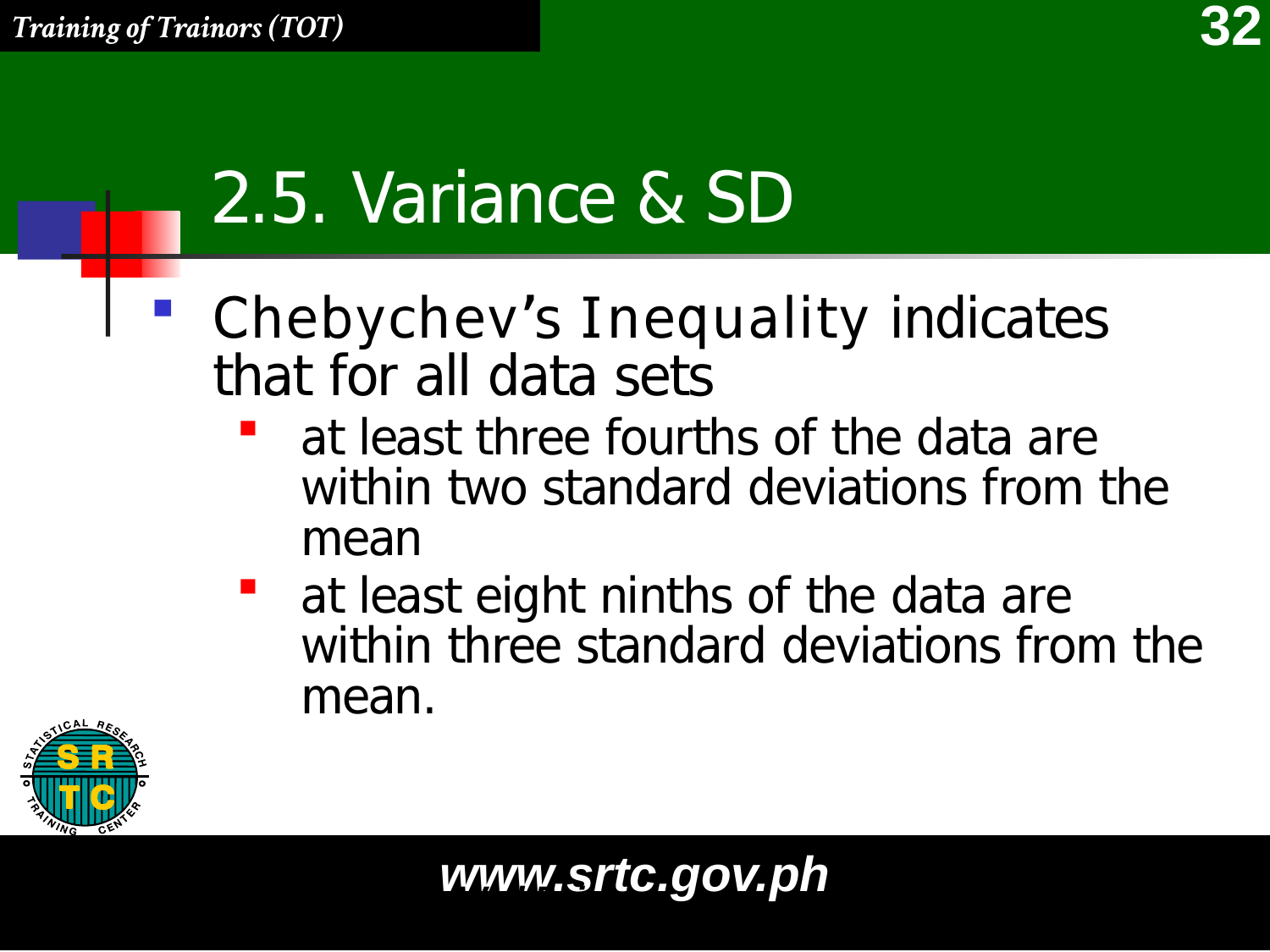

# 2.5. Variance & SD
Chebychev’s Inequality indicates that for all data sets
at least three fourths of the data are within two standard deviations from the mean
at least eight ninths of the data are within three standard deviations from the mean.